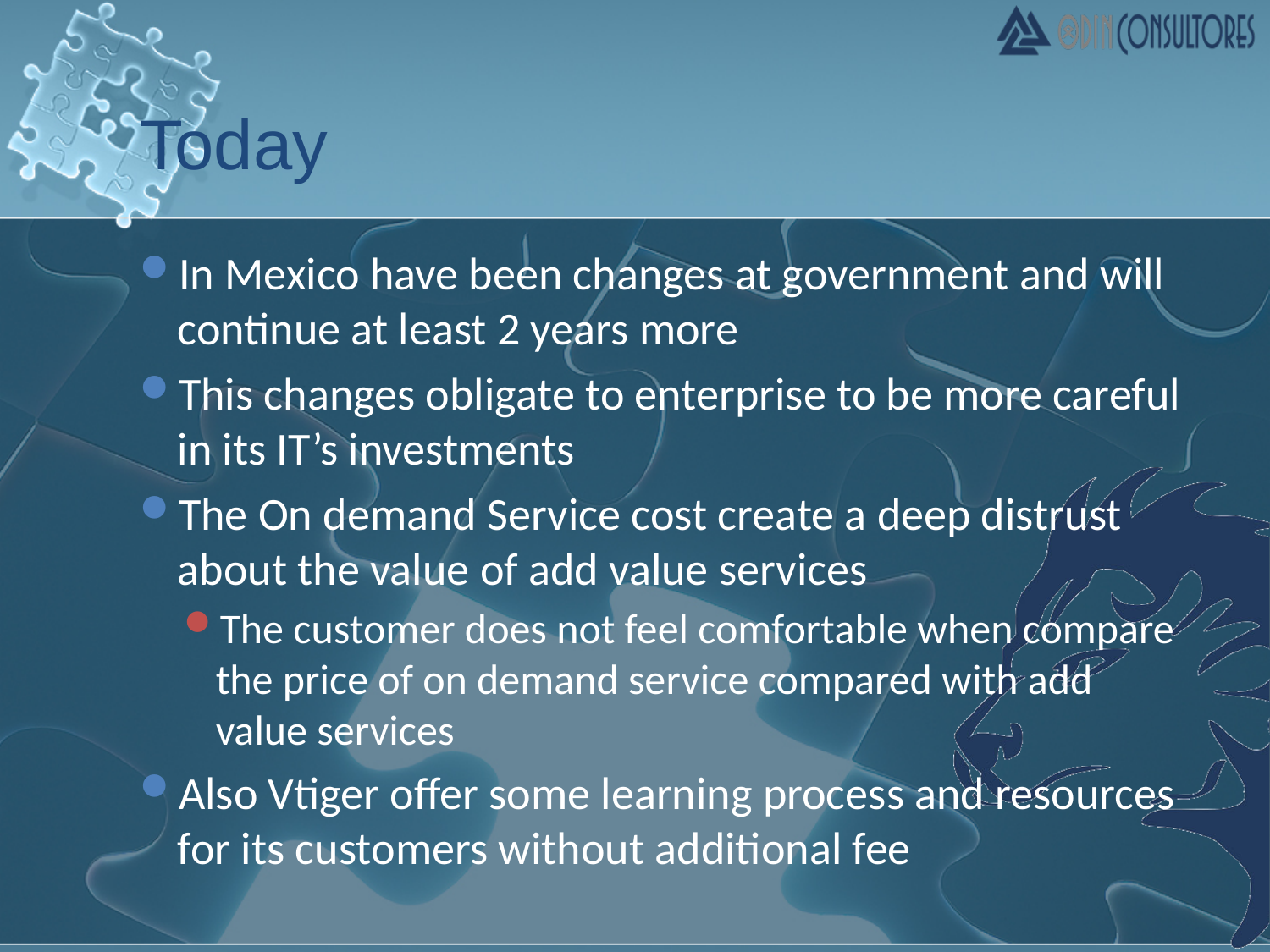

# Today
In Mexico have been changes at government and will continue at least 2 years more
This changes obligate to enterprise to be more careful in its IT’s investments
The On demand Service cost create a deep distrust about the value of add value services
The customer does not feel comfortable when compare the price of on demand service compared with add value services
Also Vtiger offer some learning process and resources for its customers without additional fee